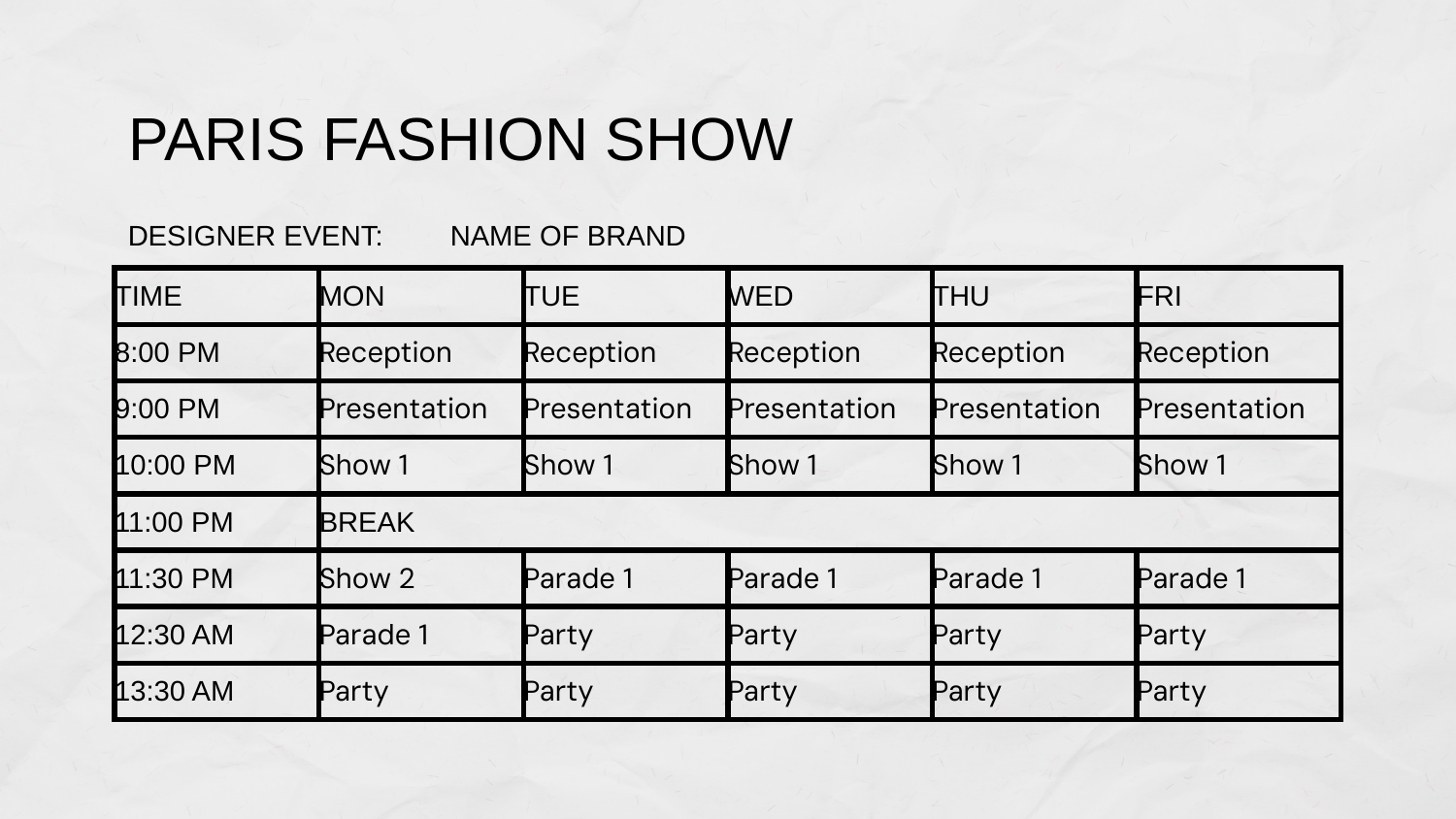

# PARIS FASHION SHOW
NAME OF BRAND
DESIGNER EVENT:
| TIME | MON | TUE | WED | THU | FRI |
| --- | --- | --- | --- | --- | --- |
| 8:00 PM | Reception | Reception | Reception | Reception | Reception |
| 9:00 PM | Presentation | Presentation | Presentation | Presentation | Presentation |
| 10:00 PM | Show 1 | Show 1 | Show 1 | Show 1 | Show 1 |
| 11:00 PM | BREAK |  |  |  |  |
| 11:30 PM | Show 2 | Parade 1 | Parade 1 | Parade 1 | Parade 1 |
| 12:30 AM | Parade 1 | Party | Party | Party | Party |
| 13:30 AM | Party | Party | Party | Party | Party |